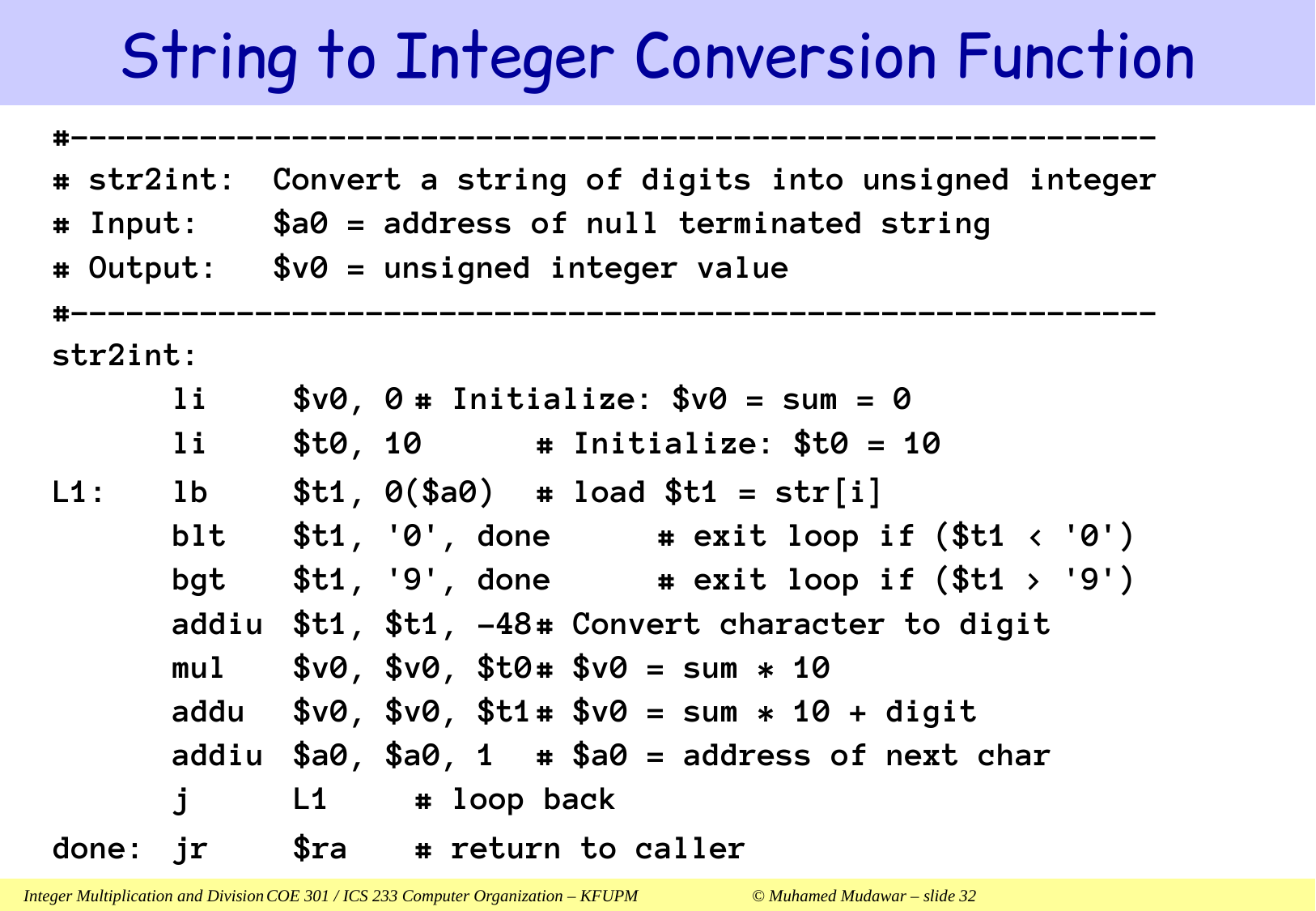

# String to Integer Conversion Function
#-----------------------------------------------------------
# str2int:  Convert a string of digits into unsigned integer
# Input:    $a0 = address of null terminated string
# Output:   $v0 = unsigned integer value
#-----------------------------------------------------------
str2int:
	li	$v0, 0	# Initialize: $v0 = sum = 0
	li	$t0, 10	# Initialize: $t0 = 10
L1:	lb	$t1, 0($a0)	# load $t1 = str[i]
	blt	$t1, '0', done	# exit loop if ($t1 < '0')
	bgt	$t1, '9', done	# exit loop if ($t1 > '9')
	addiu	$t1, $t1, -48	# Convert character to digit
	mul	$v0, $v0, $t0	# $v0 = sum * 10
	addu	$v0, $v0, $t1	# $v0 = sum * 10 + digit
	addiu	$a0, $a0, 1	# $a0 = address of next char
	j	L1	# loop back
done:	jr	$ra	# return to caller